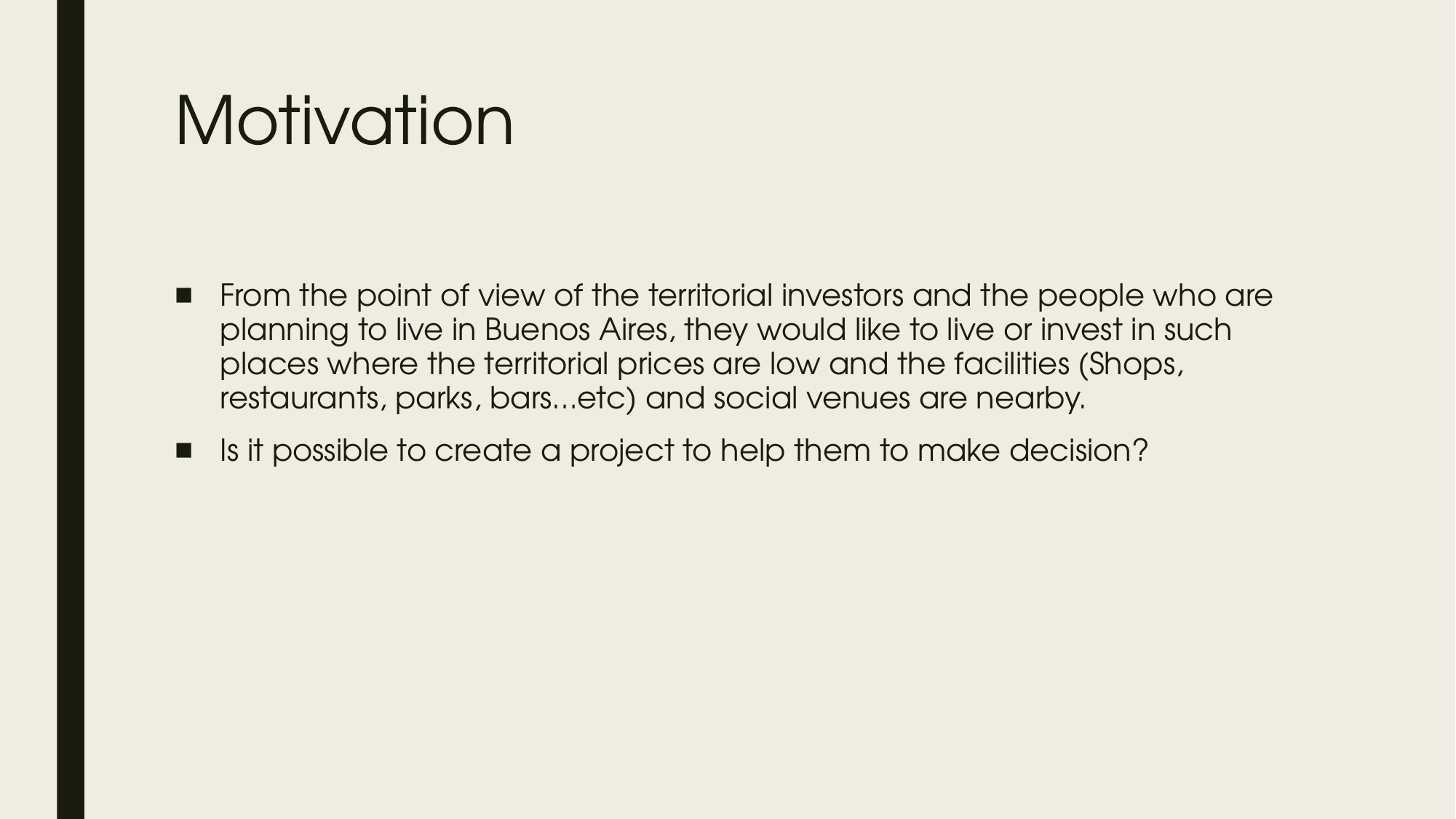

# Motivation
From the point of view of the territorial investors and the people who are planning to live in Buenos Aires, they would like to live or invest in such places where the territorial prices are low and the facilities (Shops, restaurants, parks, bars…etc) and social venues are nearby.
Is it possible to create a project to help them to make decision?